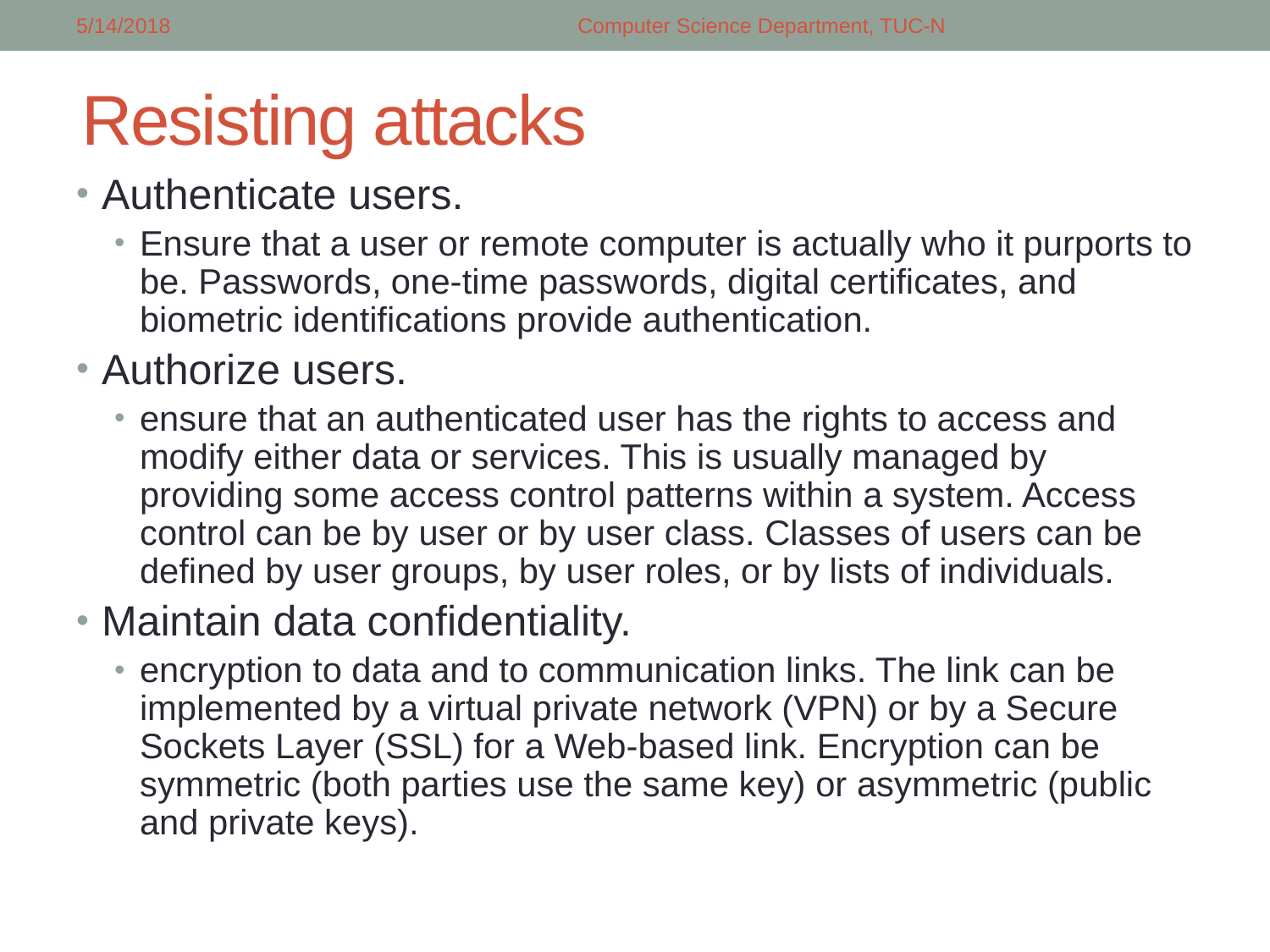

5/14/2018
Computer Science Department, TUC-N
# Resisting attacks
Authenticate users.
Ensure that a user or remote computer is actually who it purports to be. Passwords, one-time passwords, digital certificates, and biometric identifications provide authentication.
Authorize users.
ensure that an authenticated user has the rights to access and modify either data or services. This is usually managed by providing some access control patterns within a system. Access control can be by user or by user class. Classes of users can be defined by user groups, by user roles, or by lists of individuals.
Maintain data confidentiality.
encryption to data and to communication links. The link can be implemented by a virtual private network (VPN) or by a Secure Sockets Layer (SSL) for a Web-based link. Encryption can be symmetric (both parties use the same key) or asymmetric (public and private keys).